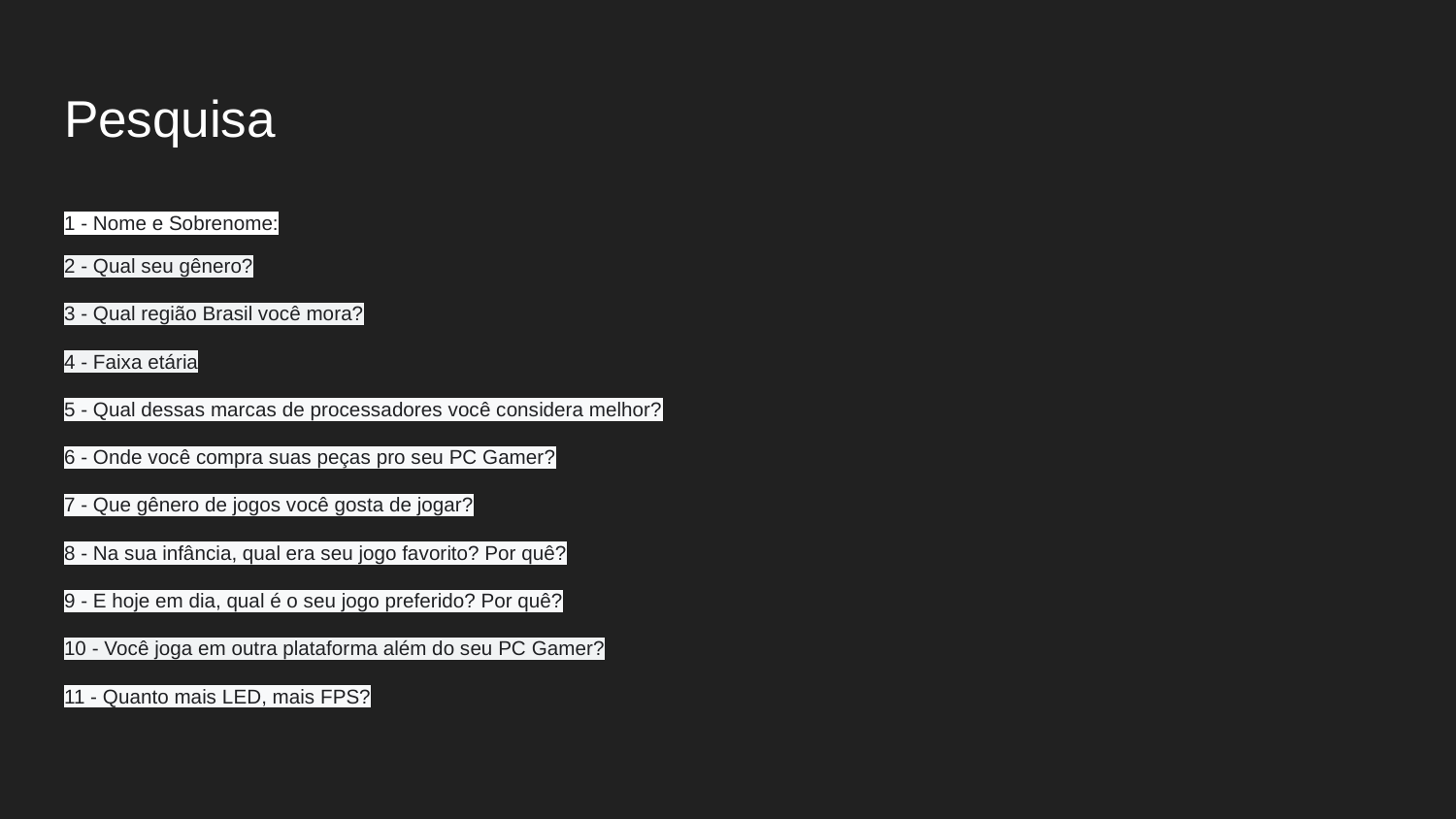

# Pesquisa
1 - Nome e Sobrenome:
2 - Qual seu gênero?
3 - Qual região Brasil você mora?
4 - Faixa etária
5 - Qual dessas marcas de processadores você considera melhor?
6 - Onde você compra suas peças pro seu PC Gamer?
7 - Que gênero de jogos você gosta de jogar?
8 - Na sua infância, qual era seu jogo favorito? Por quê?
9 - E hoje em dia, qual é o seu jogo preferido? Por quê?
10 - Você joga em outra plataforma além do seu PC Gamer?
11 - Quanto mais LED, mais FPS?